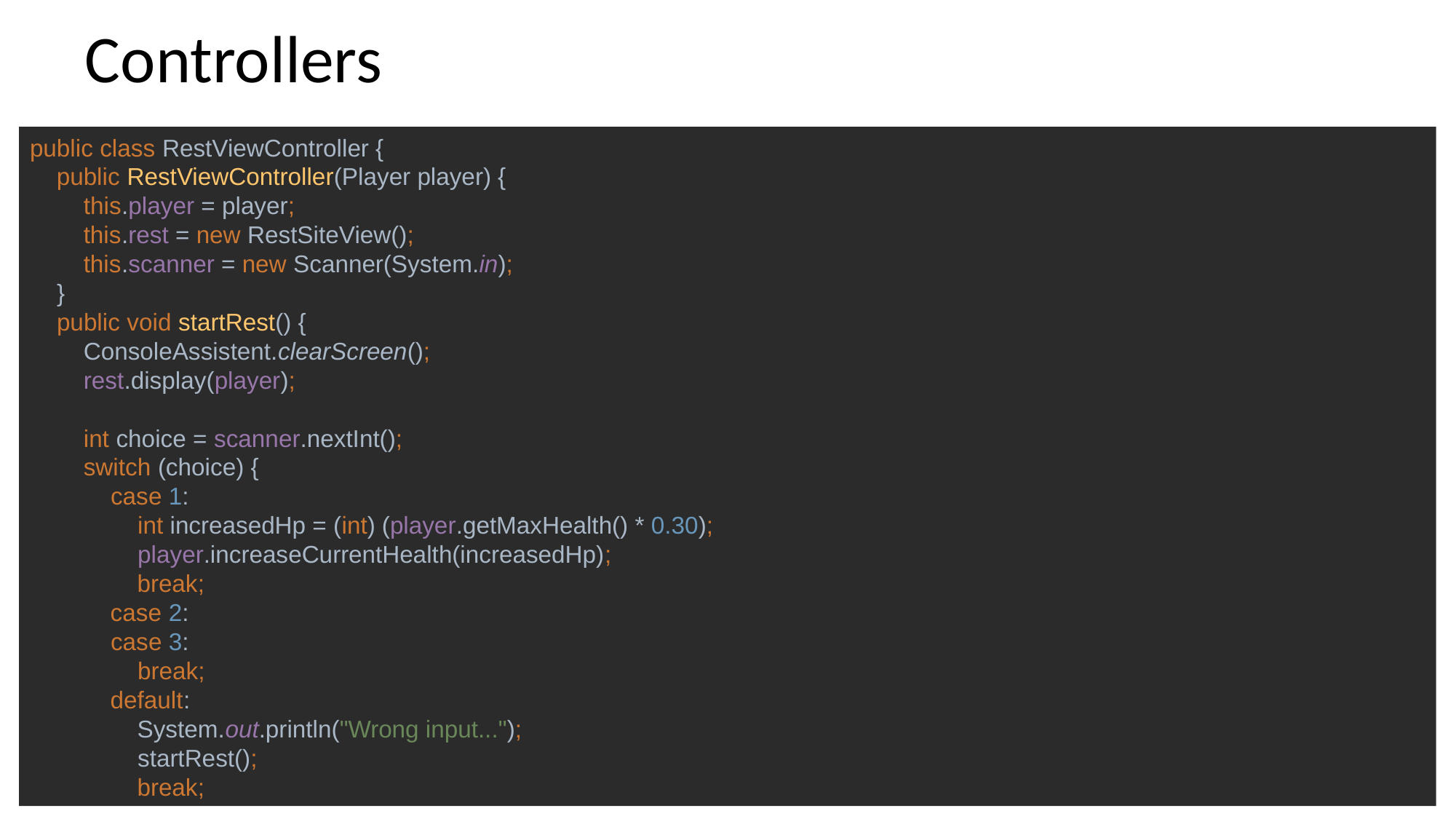

# Controllers
public class RestViewController {
    public RestViewController(Player player) {
        this.player = player;
        this.rest = new RestSiteView();
        this.scanner = new Scanner(System.in);
    }
    public void startRest() {
        ConsoleAssistent.clearScreen();
        rest.display(player);
        int choice = scanner.nextInt();
        switch (choice) {
            case 1:
                int increasedHp = (int) (player.getMaxHealth() * 0.30);
                player.increaseCurrentHealth(increasedHp);
                break;
            case 2:
            case 3:
                break;
            default:
                System.out.println("Wrong input...");
                startRest();
                break;